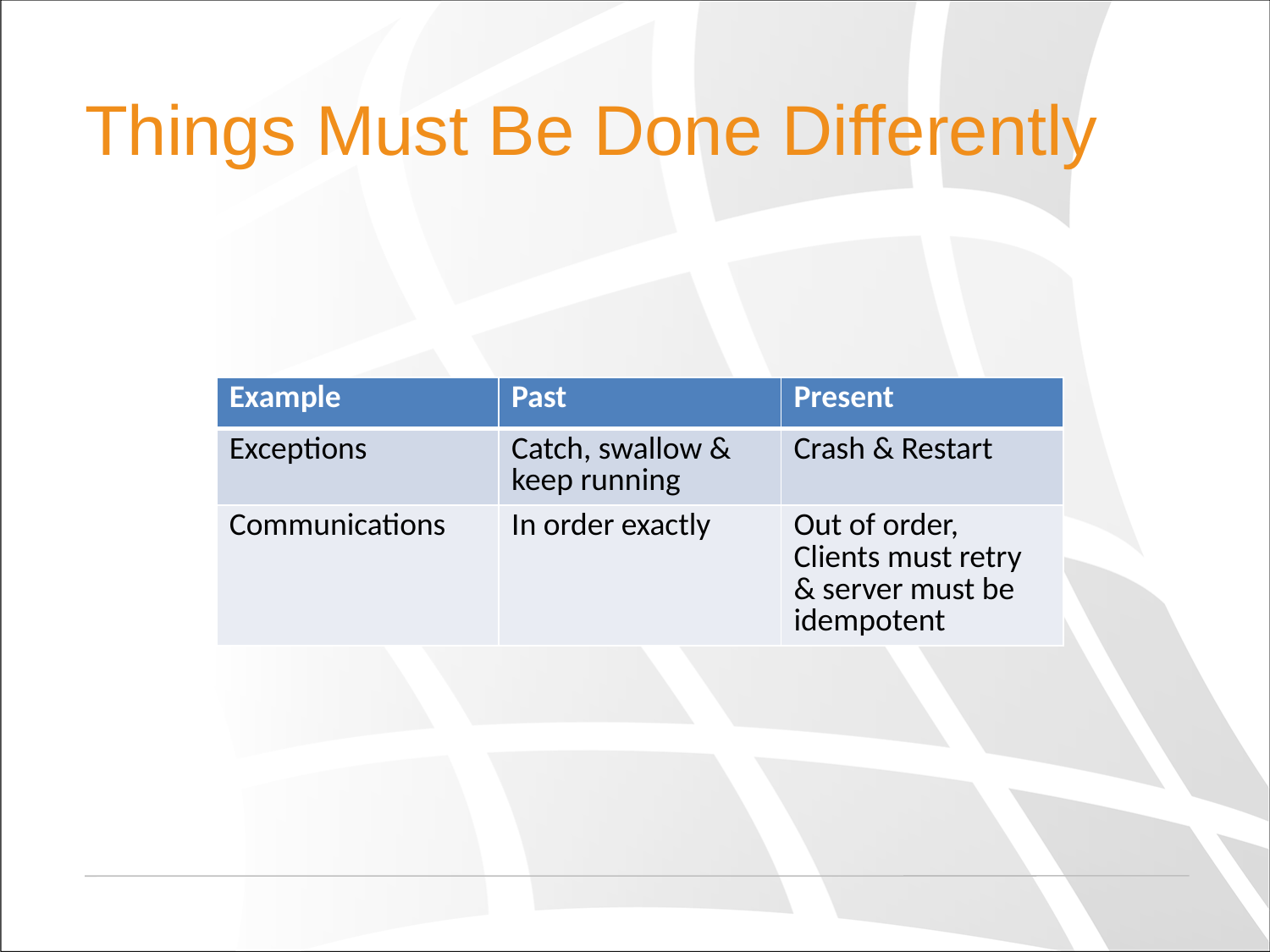

# Things Must Be Done Differently

| Example | Past | Present |
| --- | --- | --- |
| Exceptions | Catch, swallow & keep running | Crash & Restart |
| Communications | In order exactly | Out of order, Clients must retry & server must be idempotent |